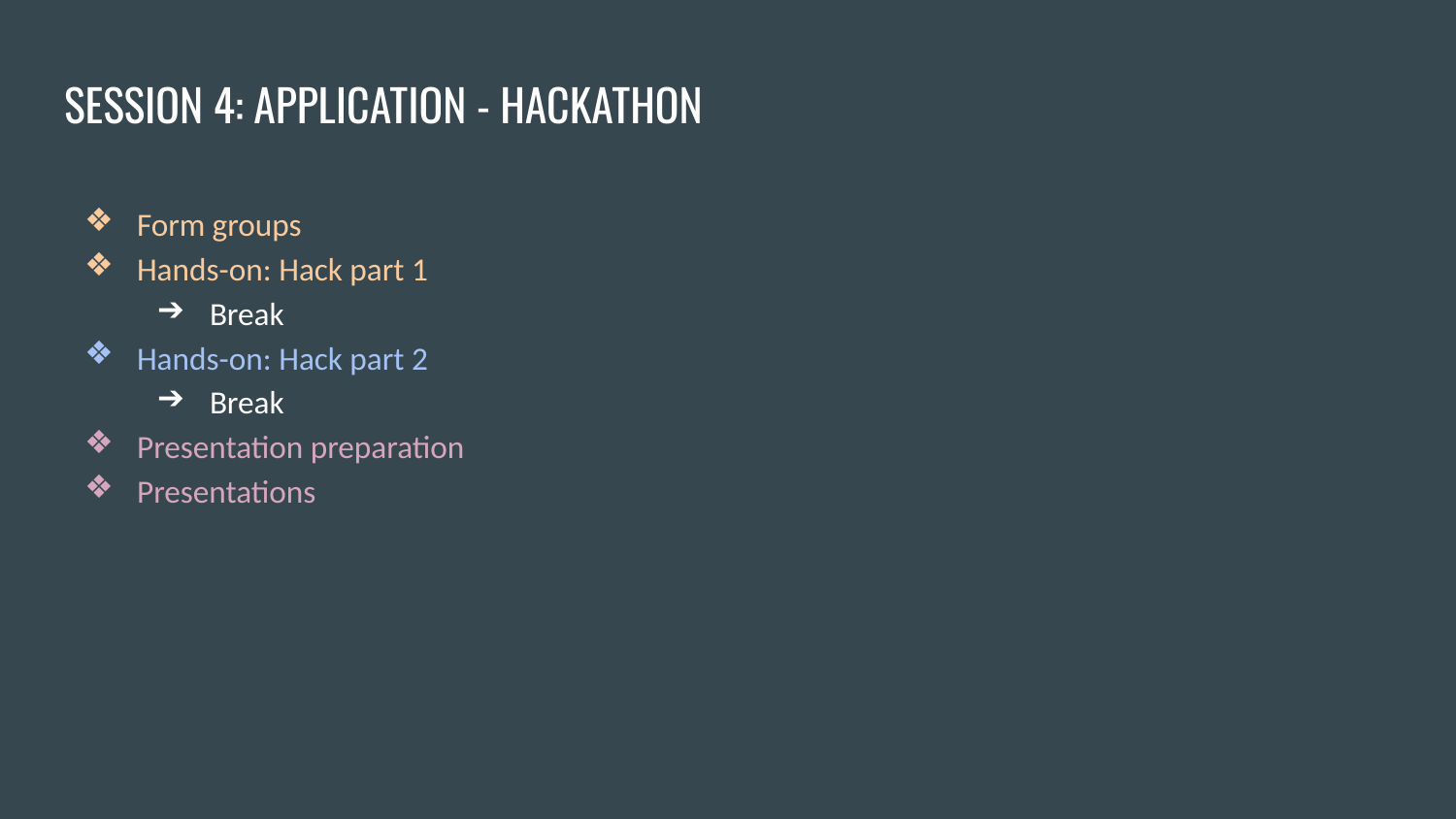

# SESSION 4: APPLICATION - HACKATHON
Form groups
Hands-on: Hack part 1
Break
Hands-on: Hack part 2
Break
Presentation preparation
Presentations